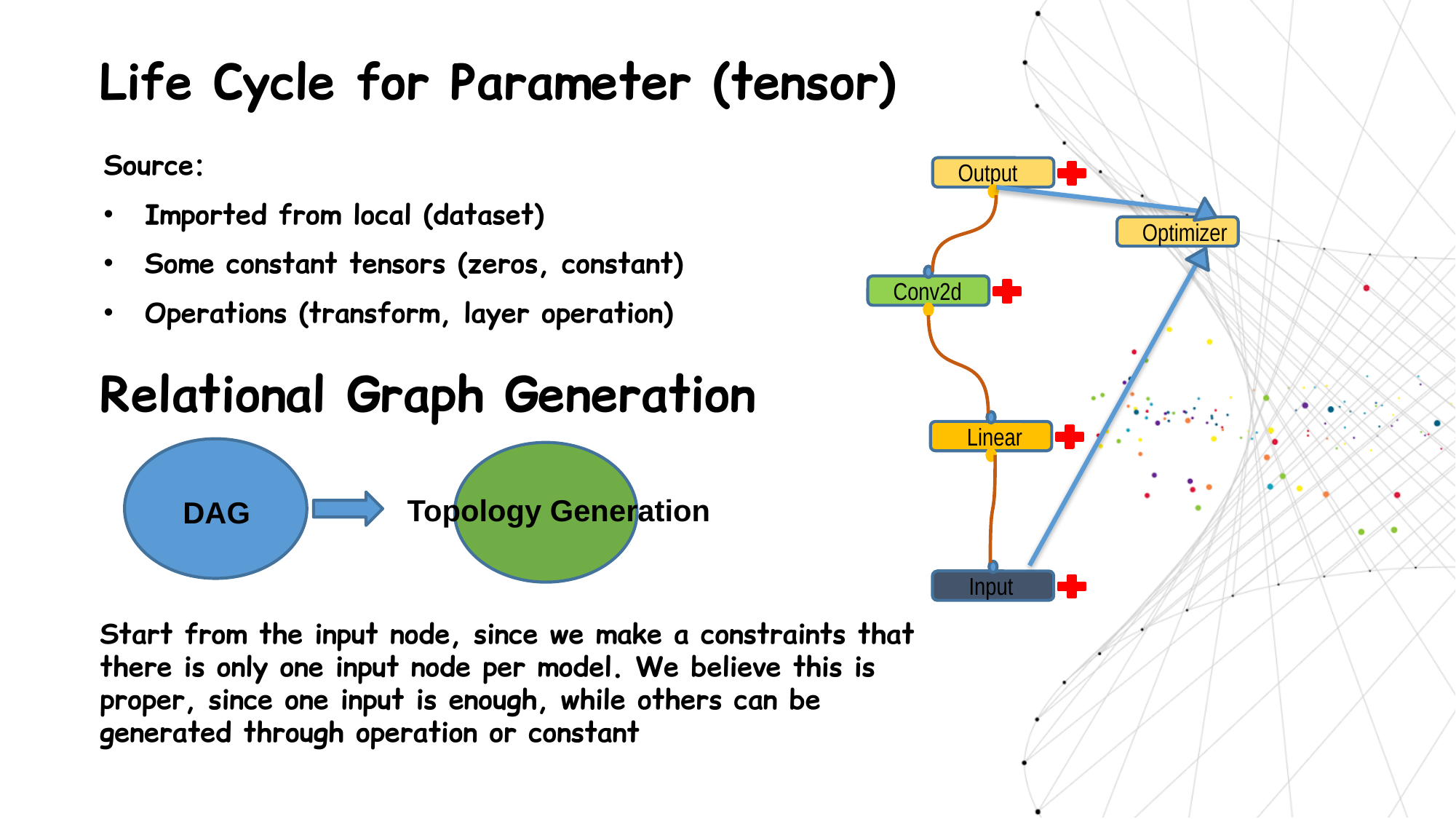

Life Cycle for Parameter (tensor)

Source:
Imported from local (dataset)
Some constant tensors (zeros, constant)
Operations (transform, layer operation)
Output

Conv2d

Linear

Input

Optimizer

Relational Graph Generation

DAG

Topology Generation

Start from the input node, since we make a constraints that there is only one input node per model. We believe this is proper, since one input is enough, while others can be generated through operation or constant